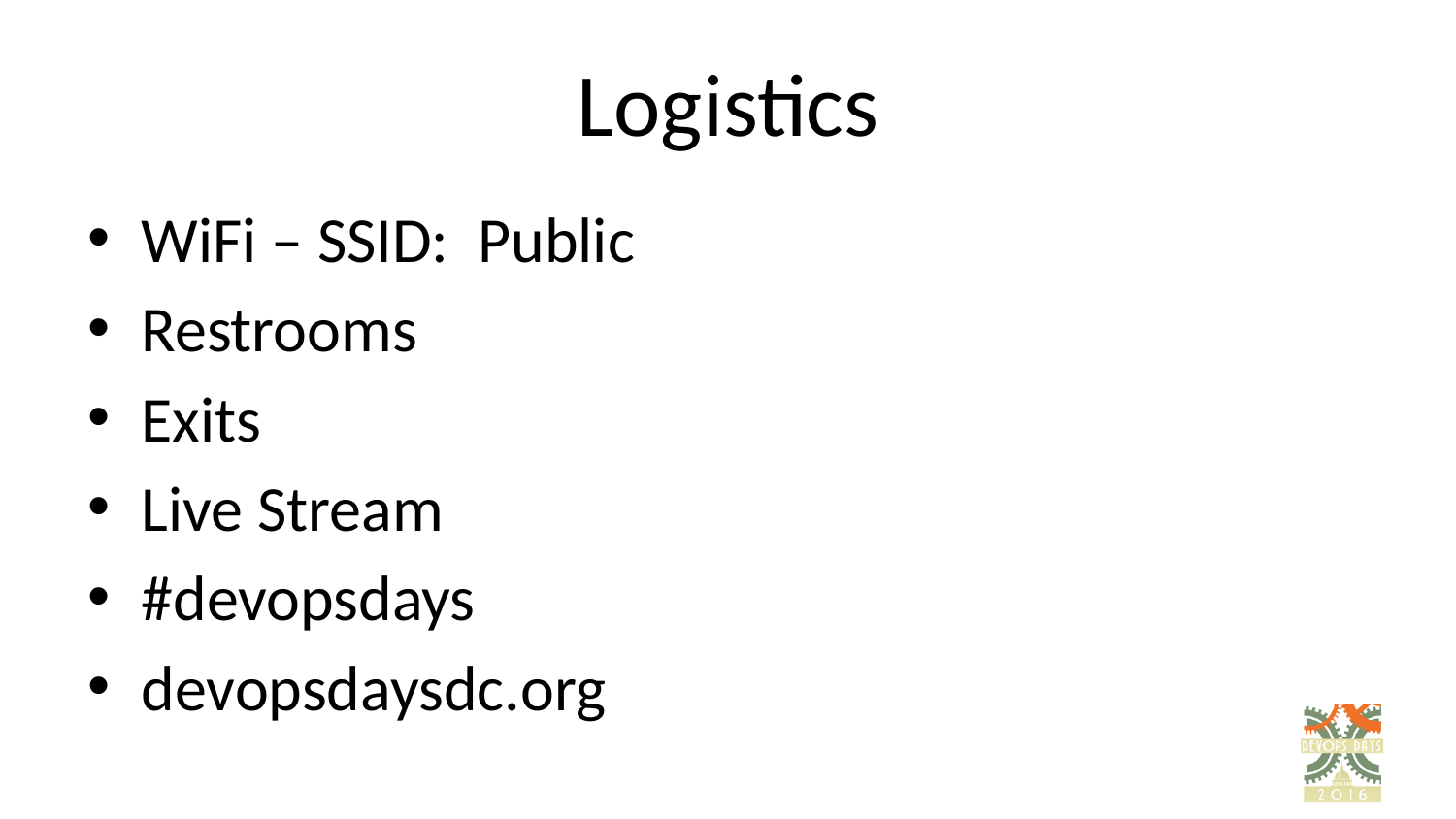

# Logistics
WiFi – SSID:  Public
Restrooms
Exits
Live Stream
#devopsdays
devopsdaysdc.org